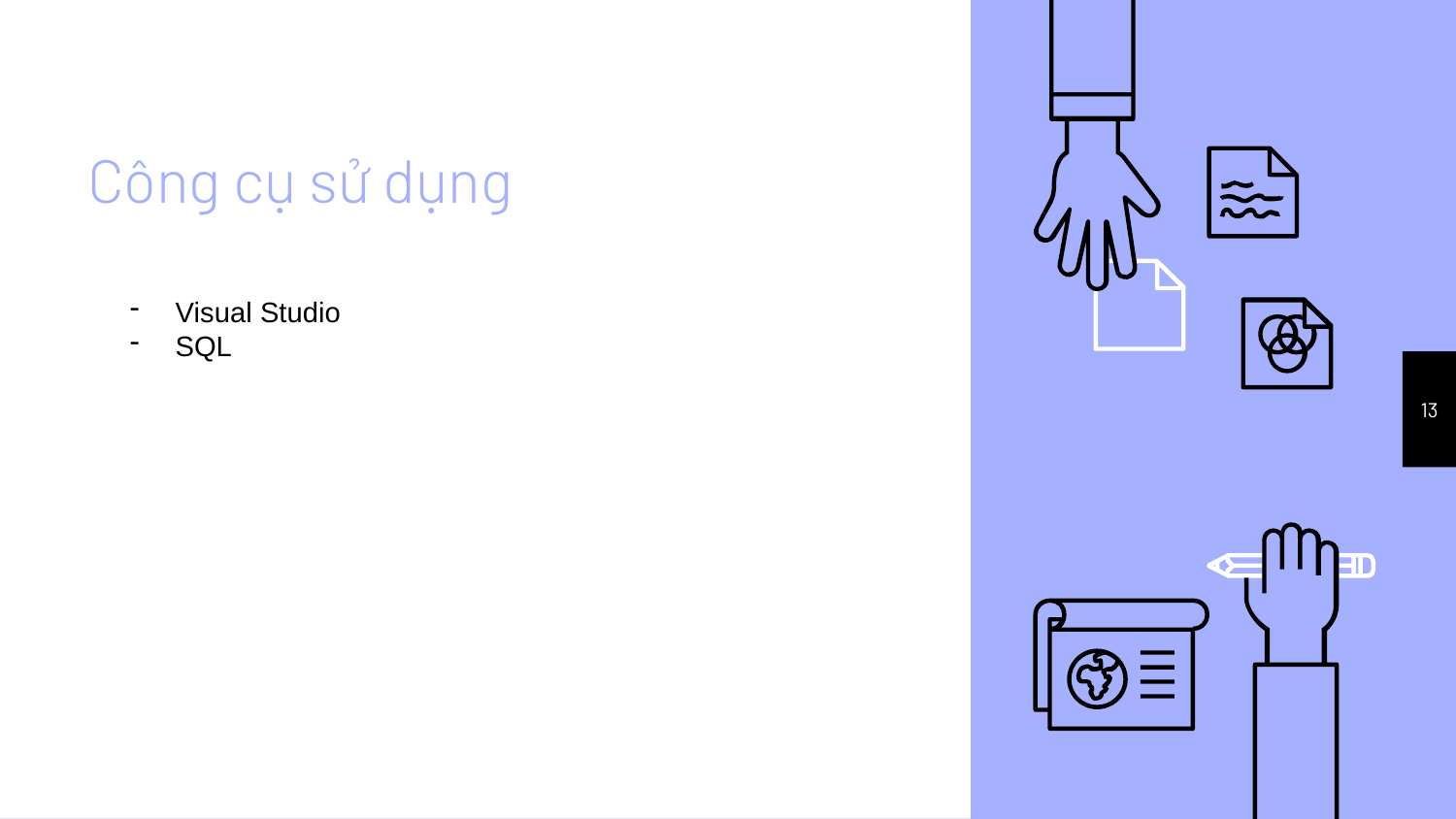

# Công cụ sử dụng
Visual Studio
SQL

13